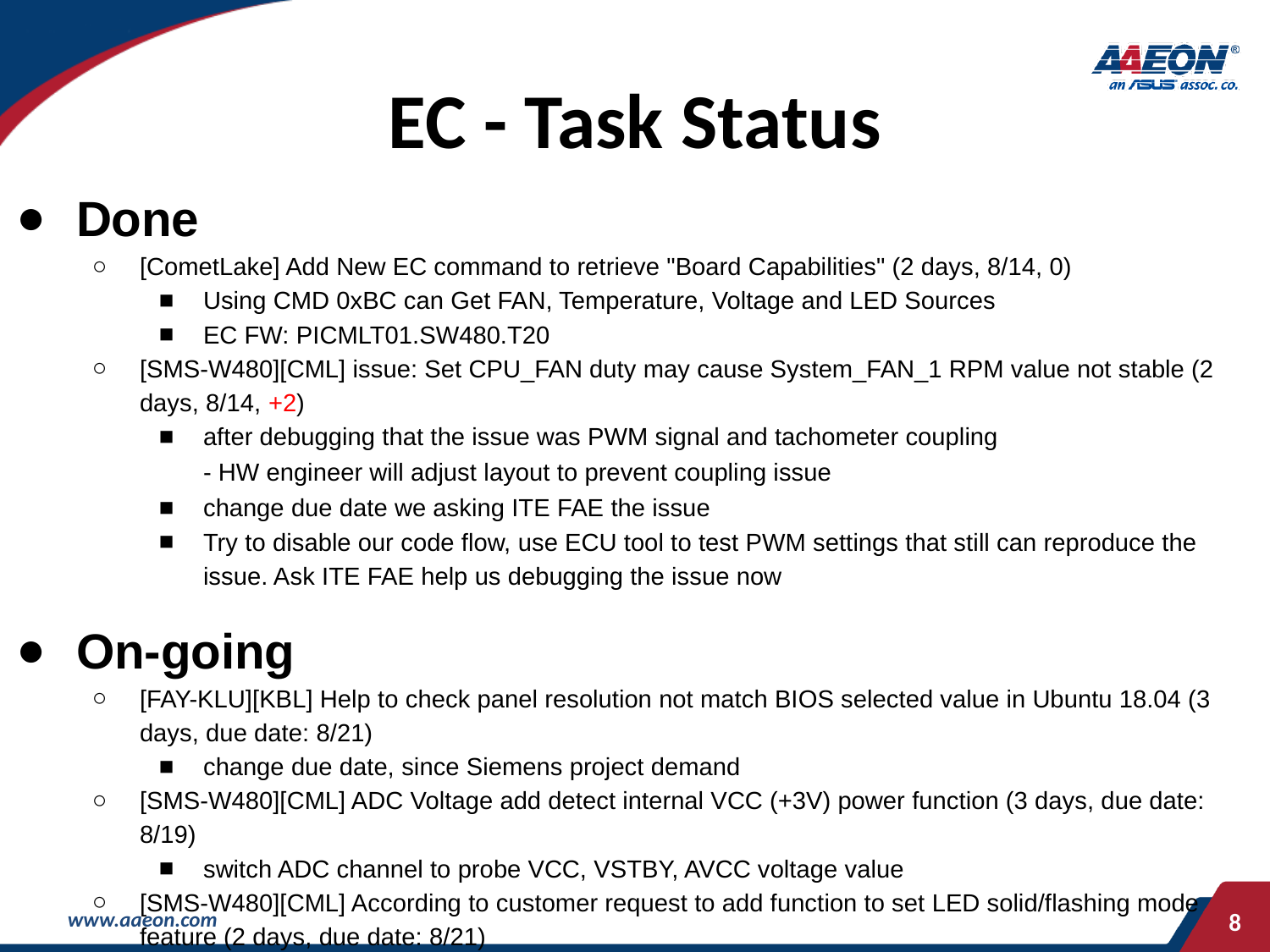

# EC - Task Status
Done
[CometLake] Add New EC command to retrieve "Board Capabilities" (2 days, 8/14, 0)
Using CMD 0xBC can Get FAN, Temperature, Voltage and LED Sources
EC FW: PICMLT01.SW480.T20
[SMS-W480][CML] issue: Set CPU_FAN duty may cause System_FAN_1 RPM value not stable (2 days, 8/14, +2)
after debugging that the issue was PWM signal and tachometer coupling
- HW engineer will adjust layout to prevent coupling issue
change due date we asking ITE FAE the issue
Try to disable our code flow, use ECU tool to test PWM settings that still can reproduce the issue. Ask ITE FAE help us debugging the issue now
On-going
[FAY-KLU][KBL] Help to check panel resolution not match BIOS selected value in Ubuntu 18.04 (3 days, due date: 8/21)
change due date, since Siemens project demand
[SMS-W480][CML] ADC Voltage add detect internal VCC (+3V) power function (3 days, due date: 8/19)
switch ADC channel to probe VCC, VSTBY, AVCC voltage value
[SMS-W480][CML] According to customer request to add function to set LED solid/flashing mode feature (2 days, due date: 8/21)
8